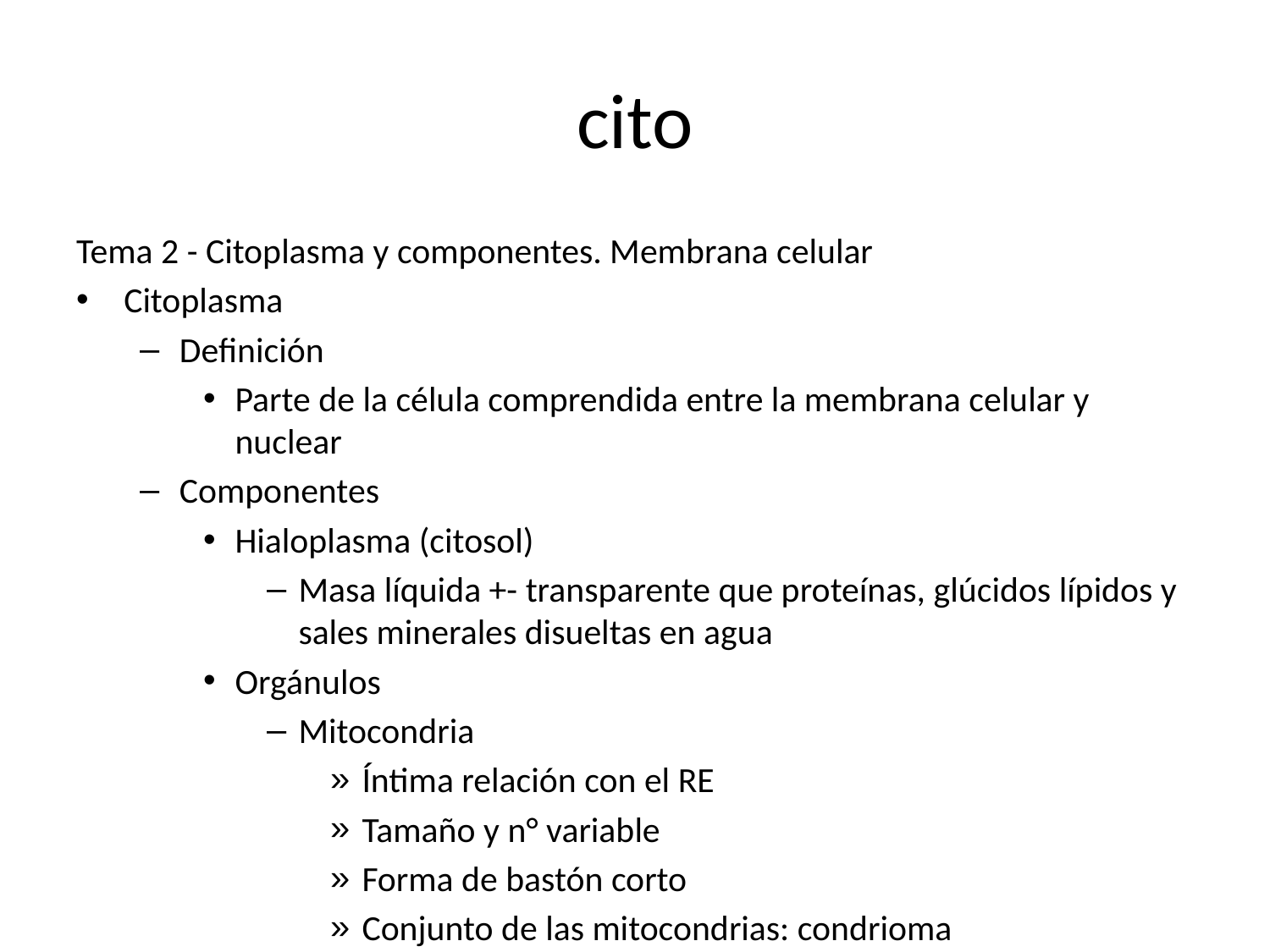

# cito
Tema 2 - Citoplasma y componentes. Membrana celular
Citoplasma
Definición
Parte de la célula comprendida entre la membrana celular y nuclear
Componentes
Hialoplasma (citosol)
Masa líquida +- transparente que proteínas, glúcidos lípidos y sales minerales disueltas en agua
Orgánulos
Mitocondria
Íntima relación con el RE
Tamaño y n° variable
Forma de bastón corto
Conjunto de las mitocondrias: condrioma
2 membranas
Interna con pliegues
Externa Lisa
Respiración celular
Retículo endoplasmático
 Orgánulo en íntima relación con las mitocondrias
Conjunto de cavidades aplastadas denominadas membranas o cisternas
Tipos
Liso (REL)
No tiene ni ribosomas ni rugosidades
Biosíntesis de lípidos
Rugoso (RER)
Ribosomas y granulaciones
Distribuir y transportar de proteínas por el interior de la célula
Aparato de Golgi
Sacos(membranas, cisternas) agrupados a modo de pila, dictiosoma
Distribución y transporte de polisacáridos por el resto de la célula
Cara externa de las cisternas
REL
Convexa, cara trans Cara entrada de las cisternas
RER
Cóncava, cara cis
Lisosoma
Fagocitosis (“digestión”)
Muy presente en macrófagos
Centriolo, centrosoma
Cilindro en agrupaciones de 2 en 2 (diplosoma)
Mitosis: División celular
Profase mitótica
Desaparece la membrana nuclear y el nucleolo
Centriolo s en polos celulares opuestos
Huso acromático/mitotico (fibras del aster)
Vacuola
Formaciones hechas con membrana Diversos productos en disolución
Productos de reserva o desecho
Inclusiones
Pequeñas partículas que quedan englobadas en el citoplasma como gotitas de almidón, grasa, etc.
Membrana celular
Definición
Envoltura,no rígida y semipermeable que rodea la célula, dando le
individualidad
Regula la exocitosis (dentro→fuera) y endocitosis (fuera→dentro) a través de los poros
Teoría más aceptada el modelo Dawson Danielli Bicapa lipidica y capa protehica
Deferenciaciones estructurales Diferenciaciones apicales
Evaginaciones
Dispositivos de ampliación de superficie desde la célula hacia la luz
Menos proporción de citoplasma
Vellosidades
Absorción
Ej: estómago e intestino delgado Pseudopods
Favorecer la movilidad y la fagocitosis Ej: macrofagos
Cilios
Expulsión de moco Ej: vía espiratoria
Flagelos
Movimiento ameboide Ej: espermatozoides
Invaginaciónes
Sueltan sustancias al exterior Diferenciaciones laterales
Interdigitaciones laterales
Al microscopio electrónico se observan zonas en las cuales las caras laterales de las células hepiteliales entran eln relación no intima
Espacios entre celulas Sistemas de unión
Zonas entre las caras laterales de la célula en las cuales las
células entran en intima unión
Tipos según su amplitud
Macula: puntos
Zonula: banda a lo largo del perímetro celular Distancia entre membrana
Tipos según su separación
Adherens: separación entre 150-200 Armstrong
Ocludens: fusión entre membranas celulares, contacto directo
Barras terminales o complejos de unión
Mezcla de varios sistemas de unión que se repite a lo largo de las caras de las células que se unen
Tema 3 - Cromosomas
Tema 4 - tejidos animales
Definición
Conjunto de células con origen común y similar fisiología, función.
Partes
Células típicas del tejido
Fibras
Formaciones proteicas alargadas
Tipos
Colageno
Elásticas
Reticulares o de reticulina
Sustancia fundamental
Sustancia más o menos amorfa que rellena los huecos
existentes entre las células
Tejido epitelial
Tipos de epitelio según la estructura
tipo de tejido basico
escasa sustancia intercelular (glucocalis)
Ausencia de fibras
no presenta sanguineos ni linfaticos presenta presenta terminaciones nerviosas
gran acidad de regeneración
Polaridad celular: polo pical y polo basal Tipos de celulas
Planas, pavimentosas o escamosas
+ anchas que altas nucleo + o - plano
Cúbicas
= anchas altas nucleo + o - redondo
Cilíndricas o prismáticas
+ altas que anchas nucleo alargado
Relaciones entre celulas interdigitaciones laterales
invaginaciones y evaginaciones formadas por filamentos de
actina
sistemas de unión
Barras terminales o complejos de unión
Según el n° de capas
Simple o monoestratificado
Compuesto, poliestratificado o estratificado Tipos de epitelio según la función
De revestimiento o membranas
Conjunto de celulas dispuestas en 1 o más capas (simple, monoestratificado | compuesto, poliestratificado, estratificado)
Pueden ser de cualquiera de los 3 tipos Mucosa = Epitelio + Lamina propia (corion) Excepciones
Acumulos de células epiteliales sin función glandular Epitelio prismático pseudo estratificado ciliado Epitelio urinario polimorfo transicional o urotelio
Epitelio plano simple
Celulas planas en una sola capa Localización típica
paredes de los vasos sanguineos (endotelio) cavidades naturales
pleuras peritoneo, mesenterio peritoneo
mesenterio etc.
capsula de Bowman alvéolos pulmonares
… compuesto
celulas planas en 2 o más capas mayor resistencia
Localización típica
cubico simple
celulas cubicas 1 capa Localización típica
retina
glandulas
superficie externa del ovario
… compuesto
canales excretores de las glandulas Glandular
Acumulos de células que captan sustancias del medio interno para transformarlas en otras sustancias
Tipos
Endocrinas (a las sangre) Exocrinas (a una cavidad)
Tejido conjuntivo, conectivo o mesenquimatoso
Células conjuntivas Fibroblastos Célula Adipocito Mastocito Macro
Célula plasmática o plasmocito Linfocito
Eosinófilo
Células óseas
Osteoblastos, ost y osteoclastos Tipos
Tejido conjuntivo general
Laxo, areolar o estroma Denso o fibroso Adiposo
Mucoso o gelatina de Wharton Elástico
Reticulas TC especial
Cartilaginoso
Ialino Elástico
Fibroso o fibrocartilago ####
Sangre
Hematopoyético Linfoide
Tejido muscular
Células musculares, miocitos Liso o involuntario
Estriado
Cardíaco o de contracción involuntaria Esq
Tejido nervioso
Células funcionales, neuronas Células de sostén, células de la glia
TN del sistema nervioso central, SNC, neuro eje
Tema 5 - Tejido epitelial
Epitelio cilíndrico simple
Localización típica
estomago intestino delgado intestino grueso
Epitelio cilíndrico estratificado
más o menos resistente LT
uretra masculina
conductos de las glándula principales
Epitelio cilíndrico seudoestratificado
una capas de núcleos a distintas alturas -> aspecto de estratificado LT
vías respiratorias laringe
tráquea
Presenta
cilios
secreción de moco Distintos tipos celulares
Epitelio polimorfo, transicional, urinario o urotelio
Células cuya morfología cambia en función de la presencia o ausencia de orina
LT
vías urinarias Epitelio glandular
células epiteliales que captan sustancias del medio interno,
elaborándolas y transformándolas citoplasma para posteriormente expulsar el producto de secreción
Tipos según la secreción
A la sangre->endocrinas
A una cavidad o al exterior->exocrinas Tipos según el conducto
Simples: un único conducto excretor no ramificado
Compuestas: un conducto excretor ramificado forma
forma de tubo
G. tubulosa rectilínea
G. tubulosa contorneada
G. tubulosa ramificada
forma redondeada ->luz pequeña -> glándula exocrina acinosa
forma redondeada -> luz grande -> glándula exocrina alveolar
forma de evacuación merocrina
la sustancia se expulsa sin dañar o transformar el citoplasma de la celula
expulsión por exocitosis Pancreas exocrino
apocrina
la sustancia se expulsa junto con parte del citoplasma
glandula mamaria glandula sudorípara
holocrina
el producto de secreción de expulsa con el resto de la celula
constante regeneración glandula sebacea
Acumulo de células epiteliales con función de secreción
Fases
Ingestión
Toma productos del medio interno Sintesis o elaboración
tiene lugar la voración de sustancias
Evacuación o exclusión
expulsión del producto al medio interno o al exterior
Partes
porción secretora conducto excretor
forma de evacuación merocrina
Ia sustancia se expulsa sin dañar o transformar el citoplasma de la celula
expulsión por exocitosis Pancreas exocrino
apocrina
la sustancia se expulsa junto con parte del citoplasma glandula mamaria
glandula sudorípara holocrina
el producto de secreción de expulsa con el resto de la celula
constante regeneración glandula sebacea
Acumulo de células epiteliales con función de secreción
Fases
Ingestión
Toma productos del medio interno Sintesis o elaboración
tiene lugar la secreción de sustancias Evacuación o exclusión
expulsión del producto al medio interno o al exterior
Partes
porción secretora conducto excretor
Clasificación de glándulas endocrinas Según su disposición
formación de acumulos o masas
grupos separadas por abundantes capilares sanguíneos formación en cordones o trabéculas
hileras separadas por abundantes capilares sanguineos según la naturaleza de la secreción
secreción protehica, glucoproteica o polipeptídica secreción esteroidea
gran cantidad de vacuolas llenas de lípidos (liposomas)
Tema 6 - Tejido conjuntivo
componentes
Celulas
Cel. fijas
fibroblastos
joven
celula fija
celula voluminosa y alargada (fusiforme) nucleo voluminoso y alargado
1 o 2 nucleolos cromatina bien distribuida
celula muy activa metabólicamente
Notorio desarrollo del RER y del Ap. de Golgi RER -> fibras de colageno y sust. fund. numerosas mitocondrias
adulto
celula fija
madura -> fibrocito
menor tamañoque el joven
nucleo menos voluminoso y ovoide (alargado) 1 nucleolo
peor distribución de la cromatina Menor notoriedad del ap. de golgi escaso RER
Escasas mitocondrias celulas mesenquimatosas
celulas fijas
voluminosas con forma redondeada nucleo voluminoso con forma redondeada orgánulos bien desarrollados
Localización: entorno a la túnica externa de los vasos sanguineos (Celula adventicia)
tiene la posibilidad de transformarse en cualquier tipo de célula del tejido conjuntivo (celulas pluripotenciales o totipotenciales)
adipocitos
celula fija tejido adiposo
celulas voluminosas redondeadas / poligonales
sustancia fundamental + fibras + fibroblastos nucleo aplanado en la periferia
ap. de golgi cercano al nucleo y poco desarrollado notorio desarrollo del RER
REL y mitocondrias con presencia y desarrollo discreto
presenta gran actividad metabolica que consiste mayoritariamente en sintesis, almacen y liberación de lipidos -> lipogénesis y lipolisis
Tipos
uninucolar: citoplasma ocupado por una gran vacuola de grasa a mado de corona (humanos)
multilocular: citoplasma ocupado por varias vacuolas de grasa (animales hibernantes)
proceden de una célula madre denominada lipoblas toque a su vez procede de una célula mesenquimática primitiva
Cel. móviles
mastocitos
células móviles
células voluminosas que aparecen en caso de actividad de alarma en el tejido conjuntivo
células con forma redondeada que se sitúan en la túnica externa o adventicia de los vasos sanguíneos
orgánulos citoplasmáticos bien desarrollados gran cantidad de gránulos que contienen:
heparina: anticoagulante
histamina: vasodilatador
serotonina (hidroxitriptamina): vasoconstrictor
en caso de agresión los gránulos se vierten al exterior se tiñen de azul de toluidina
metacromasia: capacidad de una estructura de cambiar el
colorante de la tinción macrófagos
cel. móvil
aparecen en caso de alarma o agresión al tejido conjuntivo cel. voluminosas
núcleo voluminoso y redondeado orgánulos bien desarrollados
notoria presencia de lisosomas dotados de enzimas
hidrolíticas
fagocitan cualquier sustancia extraña que agreda al tejido conjuntivo
presentan gran movilidad debido a la presencia de pseudópodos
informan a las células plasmáticas de la naturaleza del agente extraño que han captado con el fin de que la célula plasmática ponga en marcha la respuesta inmune
cuando el macrófago tiene que fagocitar múltiples sustancias se unen unos con otros originando las denominadas células gigantes multinucleadas
células plasmáticas
aparecen en partes del organismo donde exista un microorganismo
función principal: producción de anticuerpos y contrarrestar la acción del agente invasor
Cel. voluminosas
+ o - redondeadas
núcleo voluminoso desplazado hacia un polo celular
cromatina dispuesta a modo de terrones se parados entre si por zonas des provistas de cromatina -> células en rueda de carro
citoplasma con orgánulos muy desarrollados acúmulos de anticuerpos -> cuerpos de Rosell linfocitos
cel. moviles
+ o - forma redondeada
nucleo voluminoso que ocupa casi toda la célula cromatina bien distribuida
orgánulos restringidos
la mayor parte son de pequeño tamaño
tipicos en enfermedades de larga duración -> enfermedades cronicas
eosinófilos
fibras
celulas moviles
+ o - voluminosas y redondeadas
el nucleo presenta 2 o 3 lobulos Unidos por gruesos puentes de cromatina
organulos citoplasmaticos habituales
notorios lisosomas con granulaciones que tienen afinidad a colorantes acidos
eosina -> eosinofilos
hay + en procesos alergicos y parasitarios
se trata de formaciones alargadas a modo de hilo de tamaño variable formadas por cadenas de aminoacidos con función de soporte de elementos celulares
son típicas del tejido conjuntivo Colágeno
son las más abundantes
se encuentran bien distribuidas por todo el tej. conjuntivo
son sintetizadas por los fibroblastos que captan de la sangre los aa correspondientes y los combinan -> las elaboran en el RER
son expulsadas al exterior en forma de unidades simples denominadas unidades simples denominadas unidades de tropocolágeno
tropocolágeno -> microfibrinas -> fibras de colageno los aa + representativos son:
Prolina
Lisina
Glicina
+ sus hidroxis correspondientes
al microscopio electronico se ve leas fibras de colageno presentan alternancia de bandas claras y oscuras que se repiten con una previodicidad de 640 Amstrong
tinciones
Van Gieson Tricrómica de Masson Tricrómica de Mallory
elásticas aa
Valina
alanina
cada presentan alternancia de bandas claras y oscuras localizaciones
paredes de arterias de gran calibre
ligamentos de la columna ligamento suspensorio del pene
tinción
orceína reticulares
tienen ese nombre por su disposición a modo de red no presentan un dominio claro de ningún aminoacido
tienen alternancia entre bandas claras y oscuras con una periodicidad de 70 Amstrong
Localización típica higado (sobretodo) medula osea ganglios linfaticos bazo
Tipo de tinción
tinción de sales de plata
argirófilas / argentarines (argentum)
Clasificación
Tj. C. general
Tj. C. especial